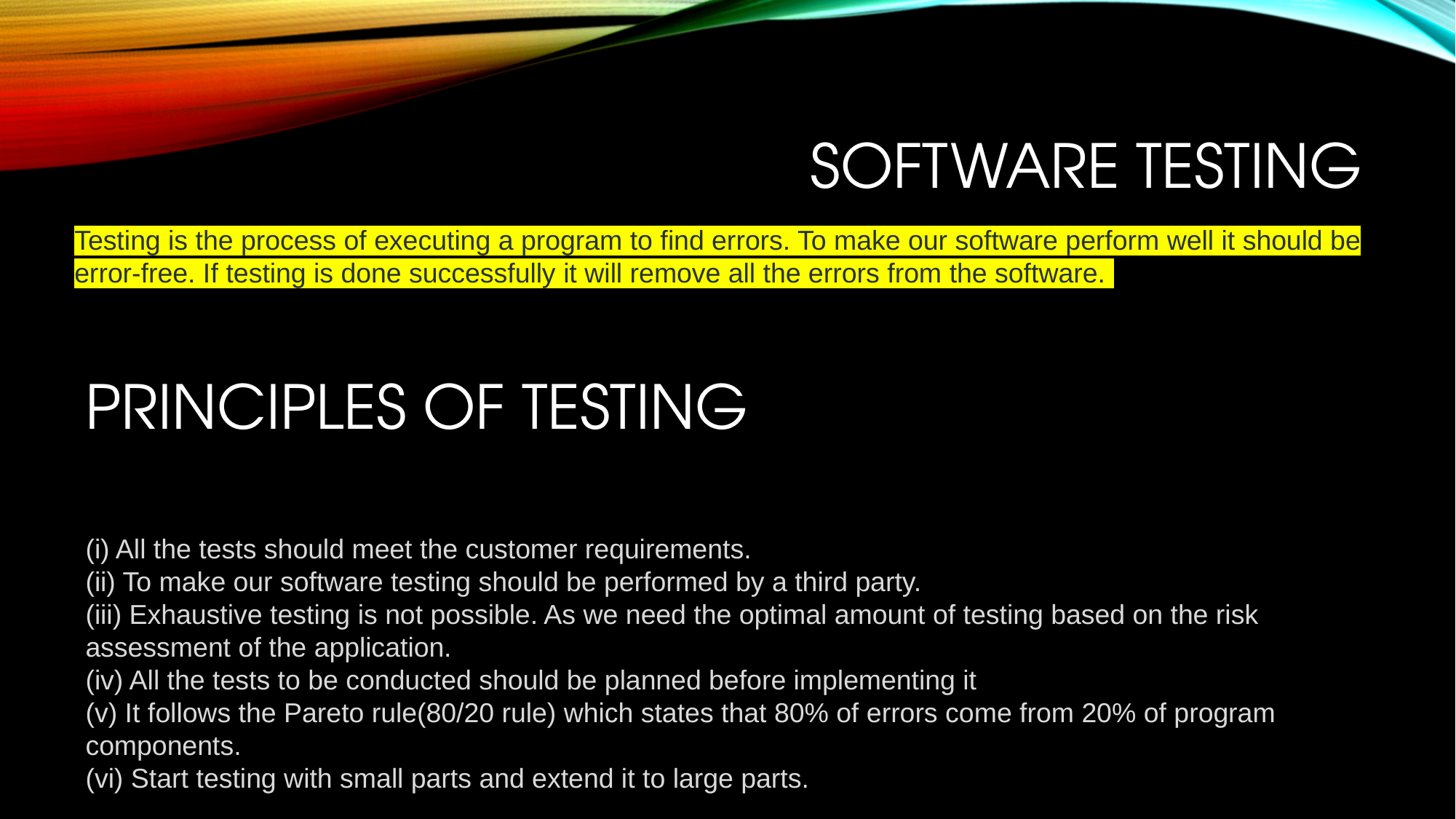

# Software Testing
Testing is the process of executing a program to find errors. To make our software perform well it should be error-free. If testing is done successfully it will remove all the errors from the software.
Principles of testing

(i) All the tests should meet the customer requirements.
(ii) To make our software testing should be performed by a third party.
(iii) Exhaustive testing is not possible. As we need the optimal amount of testing based on the risk assessment of the application. 
(iv) All the tests to be conducted should be planned before implementing it 
(v) It follows the Pareto rule(80/20 rule) which states that 80% of errors come from 20% of program components. 
(vi) Start testing with small parts and extend it to large parts.